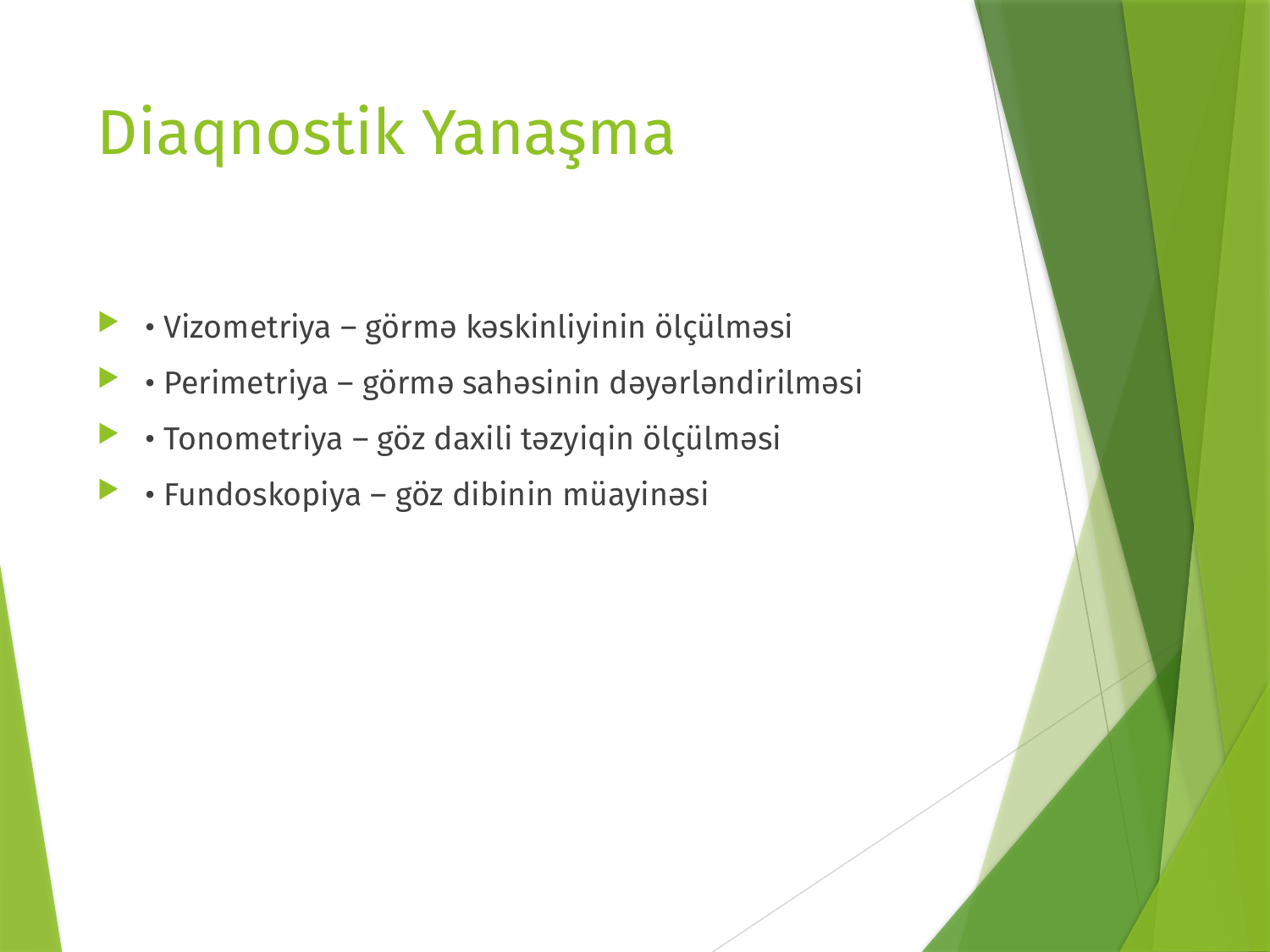

# Diaqnostik Yanaşma
• Vizometriya – görmə kəskinliyinin ölçülməsi
• Perimetriya – görmə sahəsinin dəyərləndirilməsi
• Tonometriya – göz daxili təzyiqin ölçülməsi
• Fundoskopiya – göz dibinin müayinəsi